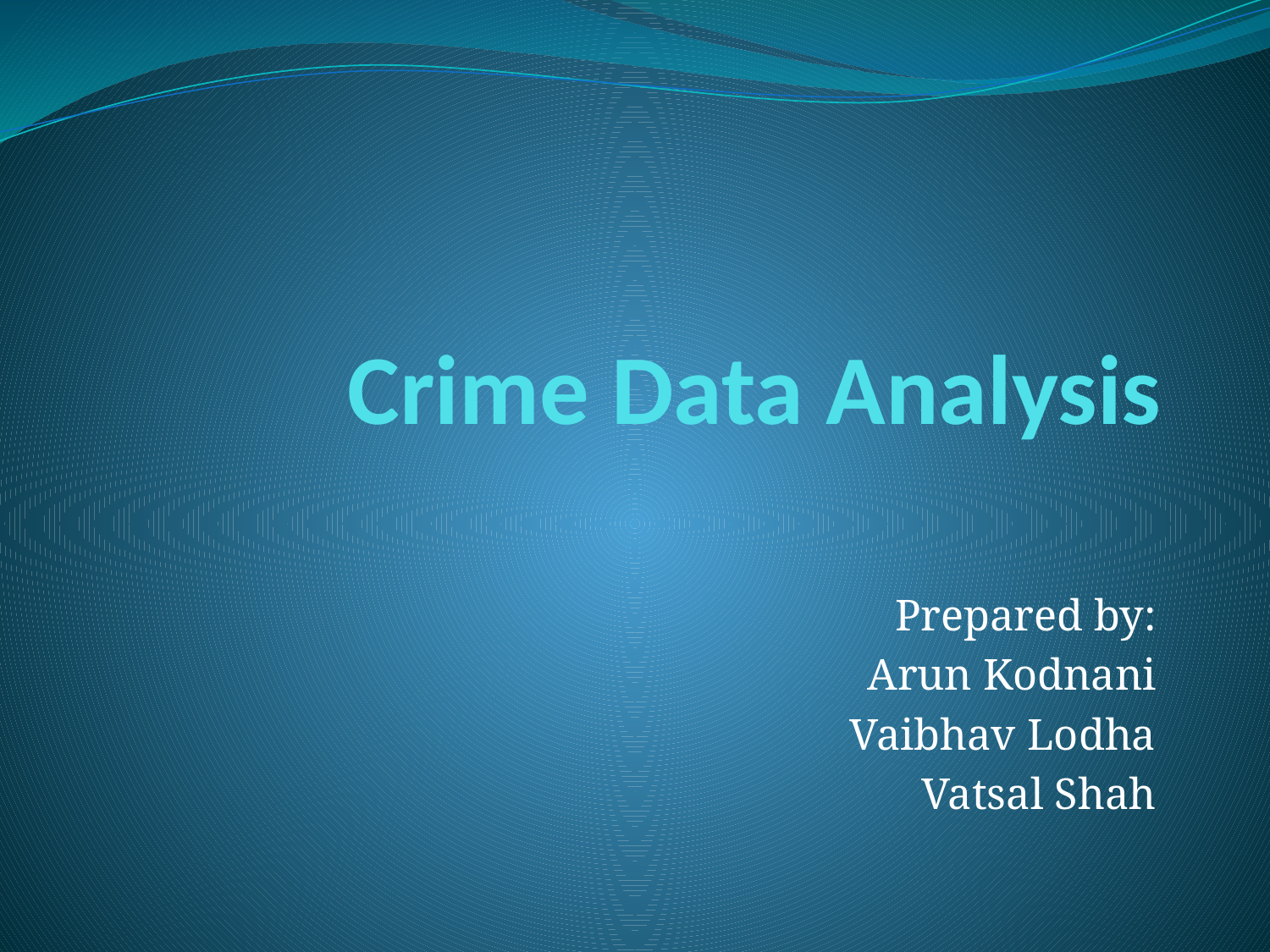

# Crime Data Analysis
Prepared by:
Arun Kodnani
Vaibhav Lodha
Vatsal Shah